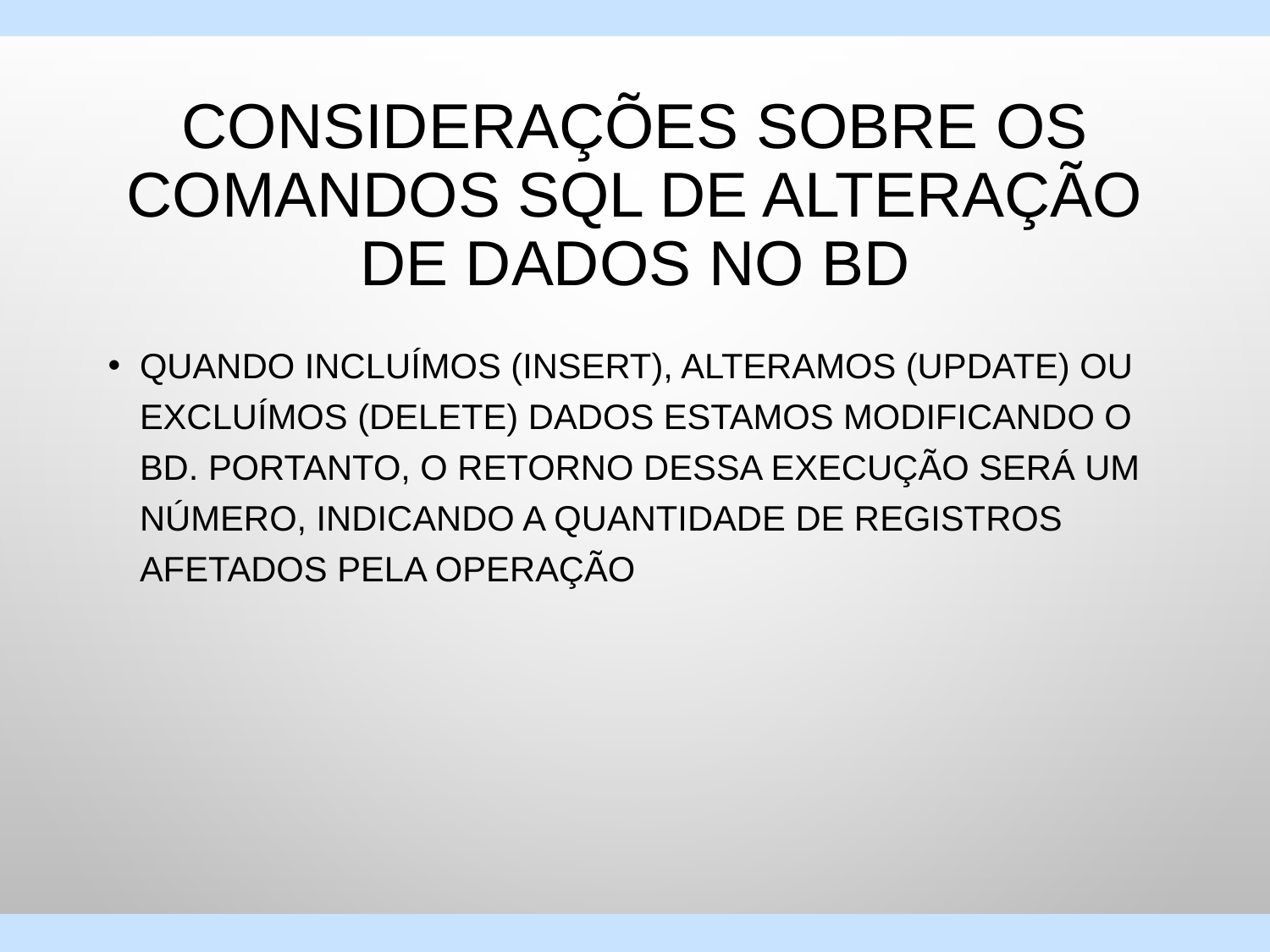

# Considerações sobre os comandos SQL de alteração de dados no BD
Quando incluímos (insert), alteramos (update) ou excluímos (delete) dados estamos modificando o BD. Portanto, o retorno dessa execução será um número, indicando a quantidade de registros afetados pela operação